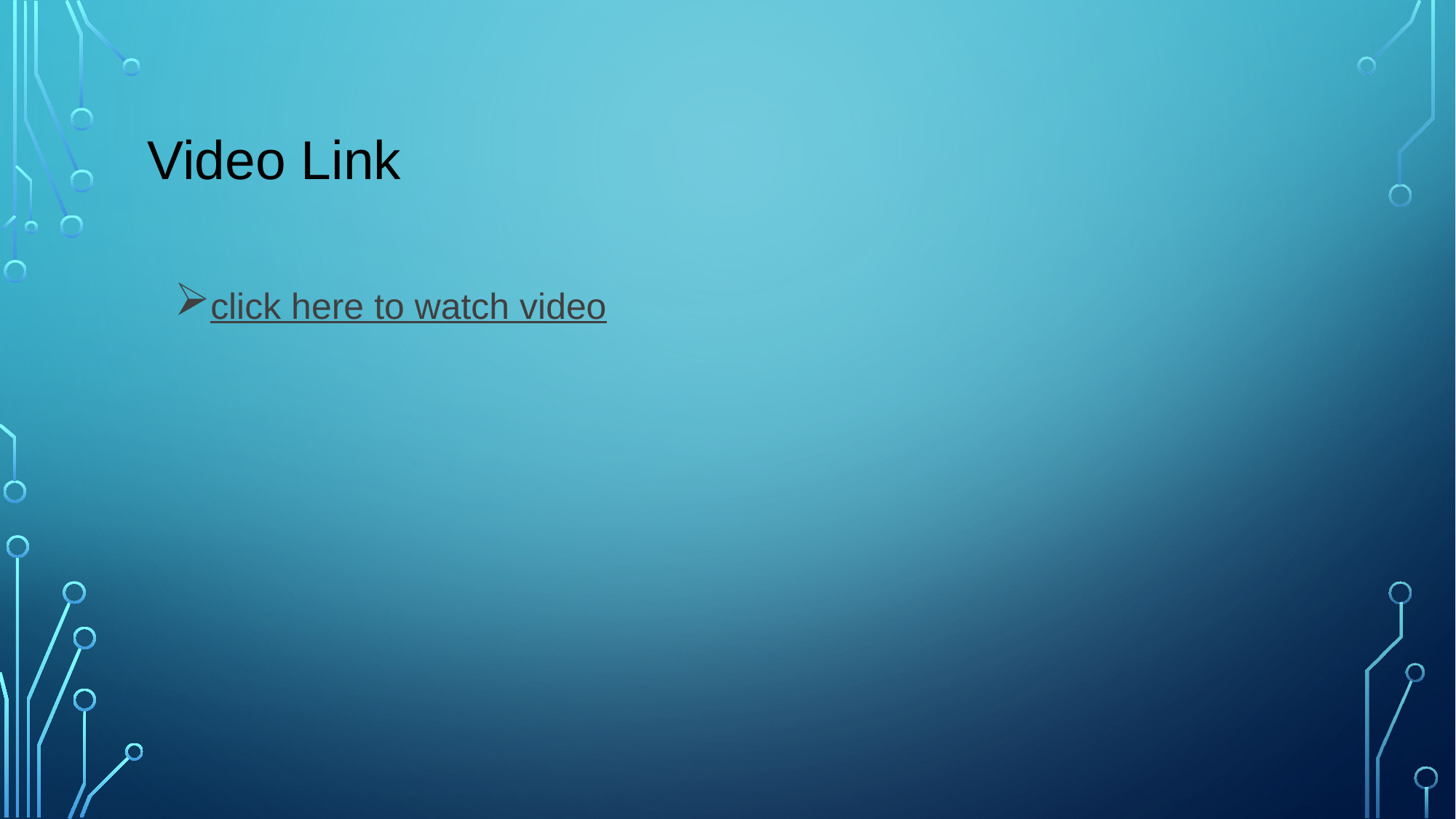

# Video Link
click here to watch video